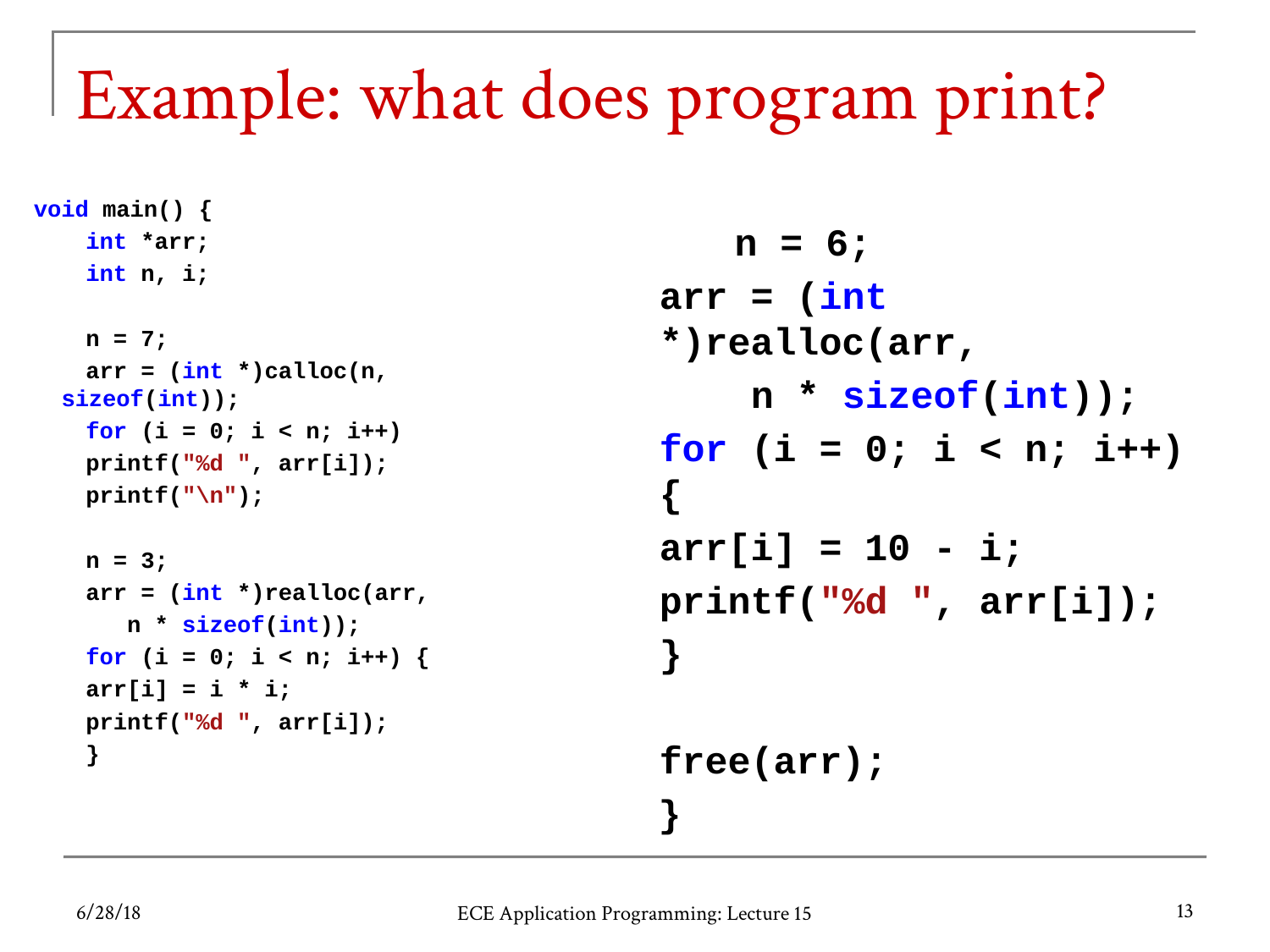

# Example: what does program print?

void main() {
	int *arr;
	int n, i;

	n = 7;
	arr = (int *)calloc(n, 		              sizeof(int));
	for (i = 0; i < n; i++)
		printf("%d ", arr[i]);
	printf("\n");

	n = 3;
	arr = (int *)realloc(arr,
				   n * sizeof(int));
	for (i = 0; i < n; i++) {
		arr[i] = i * i;
		printf("%d ", arr[i]);
	}

	n = 6;
	arr = (int *)realloc(arr,
				    n * sizeof(int));
	for (i = 0; i < n; i++) {
		arr[i] = 10 - i;
		printf("%d ", arr[i]);
	}

	free(arr);
}

6/28/18
13
ECE Application Programming: Lecture 15